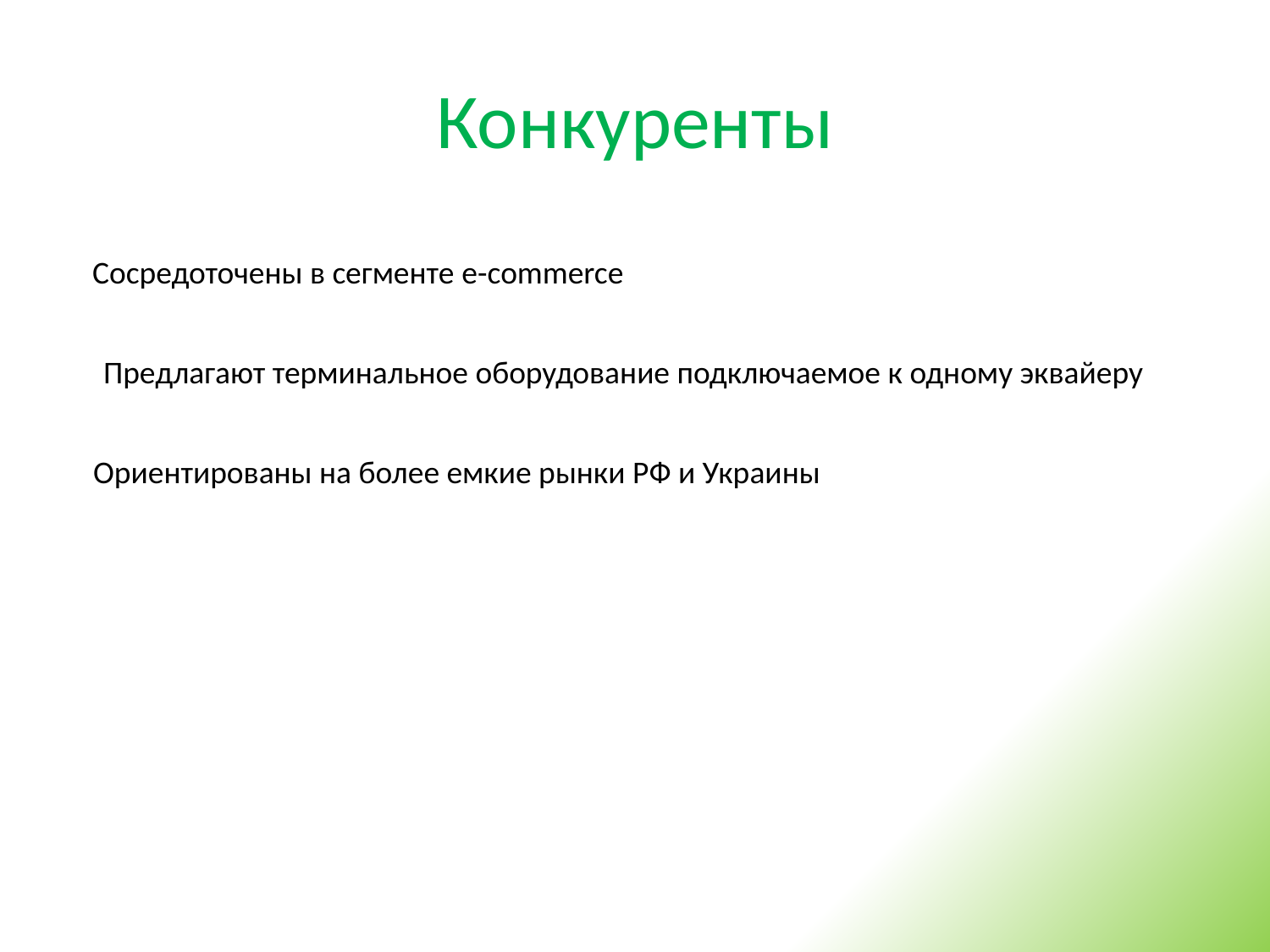

# Конкуренты
Сосредоточены в сегменте e-commerce
Предлагают терминальное оборудование подключаемое к одному эквайеру
Ориентированы на более емкие рынки РФ и Украины